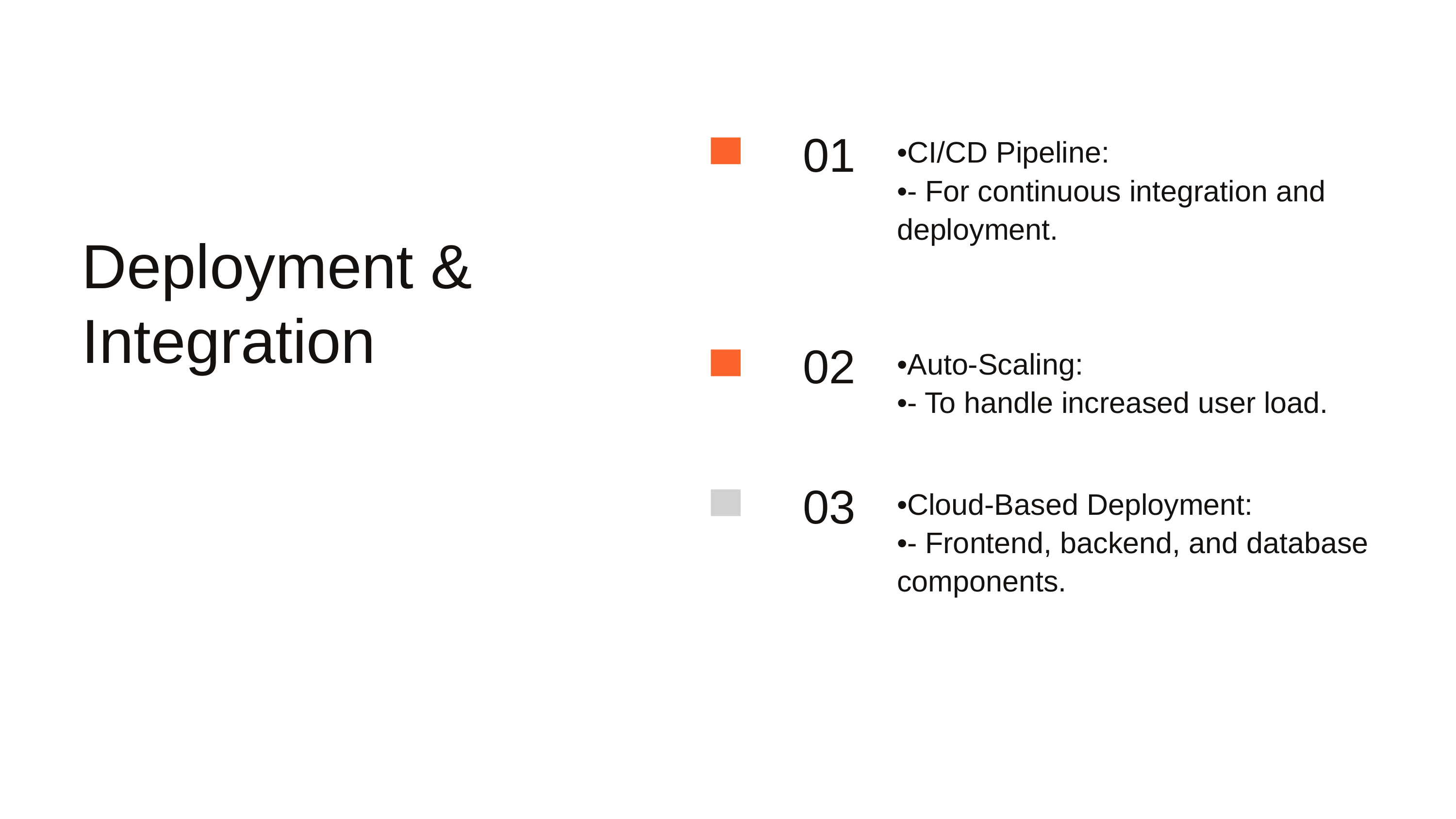

01
•CI/CD Pipeline:
•- For continuous integration and deployment.

Deployment & Integration
02
•Auto-Scaling:
•- To handle increased user load.

03
•Cloud-Based Deployment:
•- Frontend, backend, and database components.